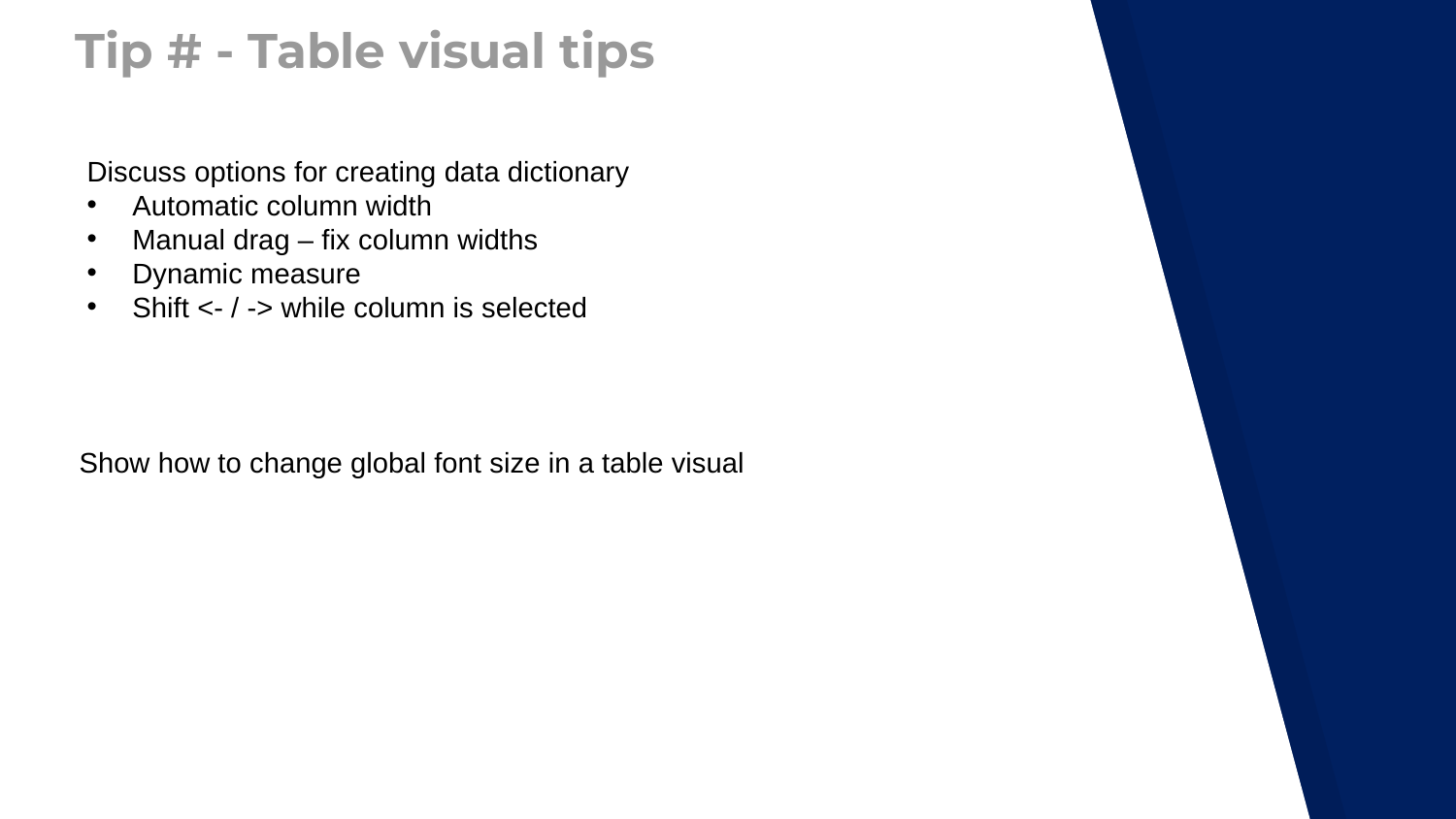

# Tip # - Table visual tips
Discuss options for creating data dictionary
Automatic column width
Manual drag – fix column widths
Dynamic measure
Shift <- / -> while column is selected
Show how to change global font size in a table visual